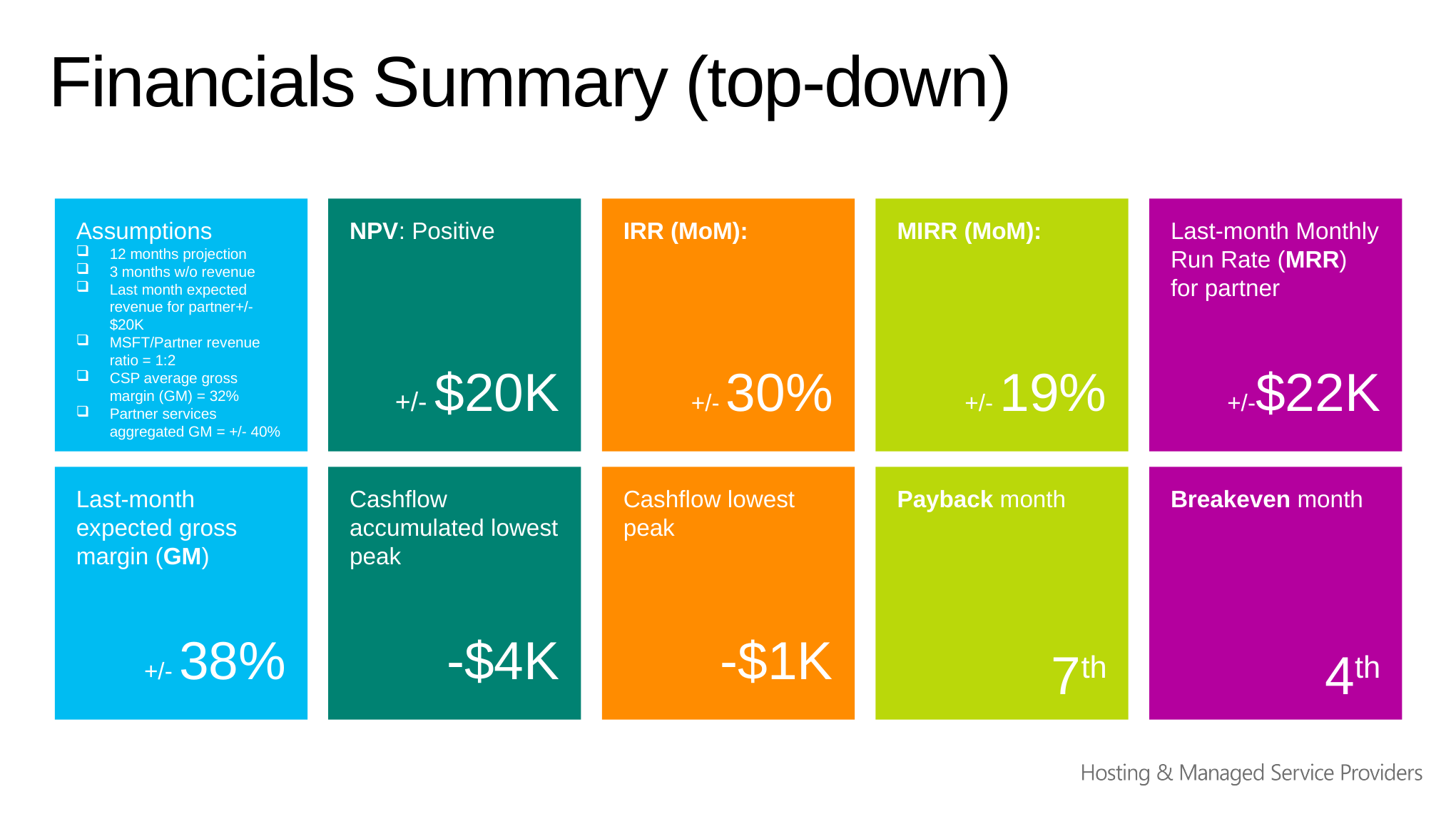

# Financials Summary (top-down)
Last-month Monthly Run Rate (MRR) for partner

+/-$22K
Assumptions
12 months projection
3 months w/o revenue
Last month expected revenue for partner+/- $20K
MSFT/Partner revenue ratio = 1:2
CSP average gross margin (GM) = 32%
Partner services aggregated GM = +/- 40%

NPV: Positive

+/- $20K

IRR (MoM):

+/- 30%
MIRR (MoM):

+/- 19%

Breakeven month

4th
Last-month expected gross margin (GM)

+/- 38%
Cashflow accumulated lowest peak

-$4K
Cashflow lowest peak

-$1K
Payback month

7th